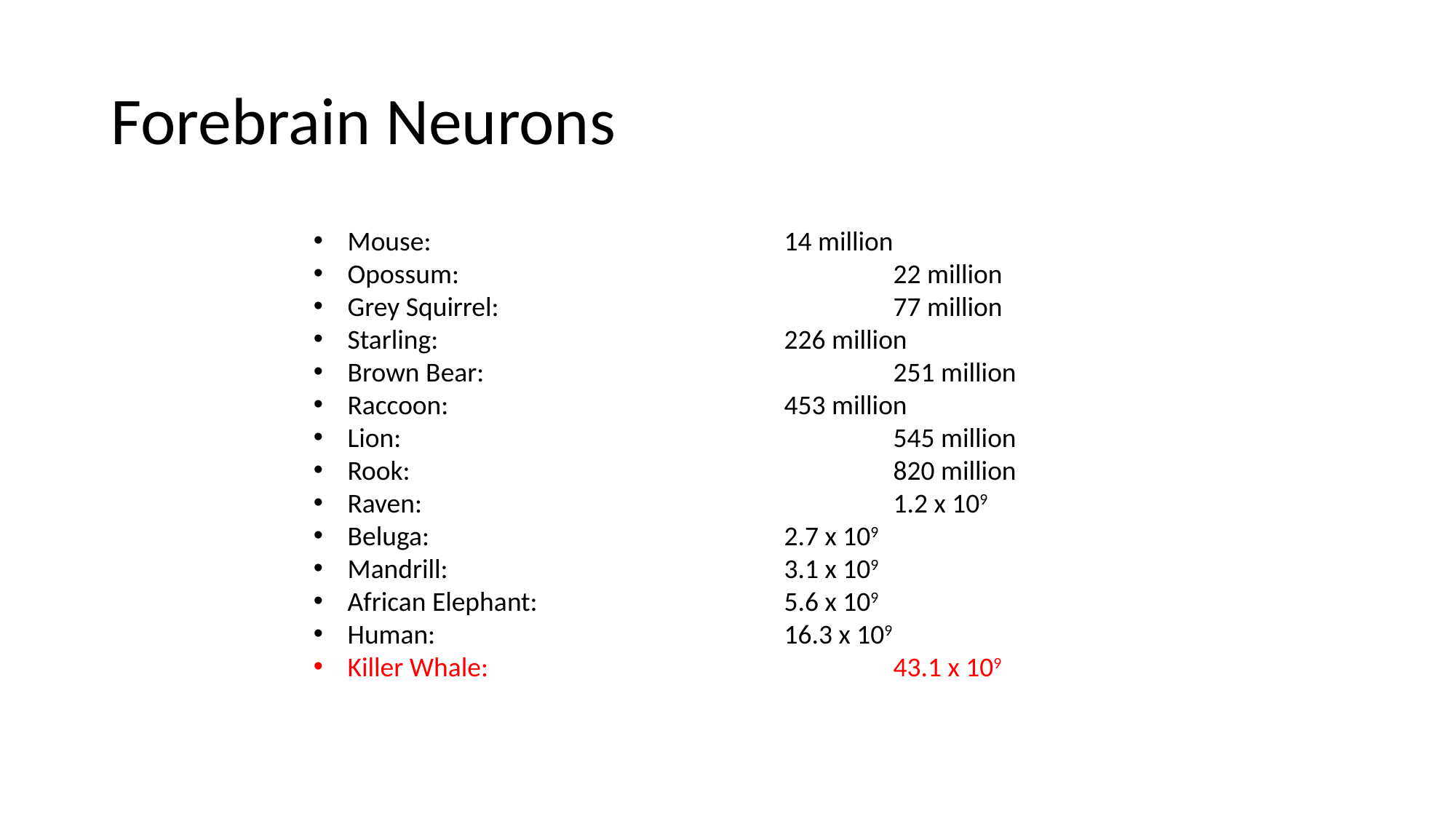

# Forebrain Neurons
Mouse:				14 million
Opossum:				22 million
Grey Squirrel:				77 million
Starling:				226 million
Brown Bear:				251 million
Raccoon:				453 million
Lion:					545 million
Rook:					820 million
Raven:					1.2 x 109
Beluga:				2.7 x 109
Mandrill:				3.1 x 109
African Elephant:			5.6 x 109
Human:				16.3 x 109
Killer Whale:				43.1 x 109